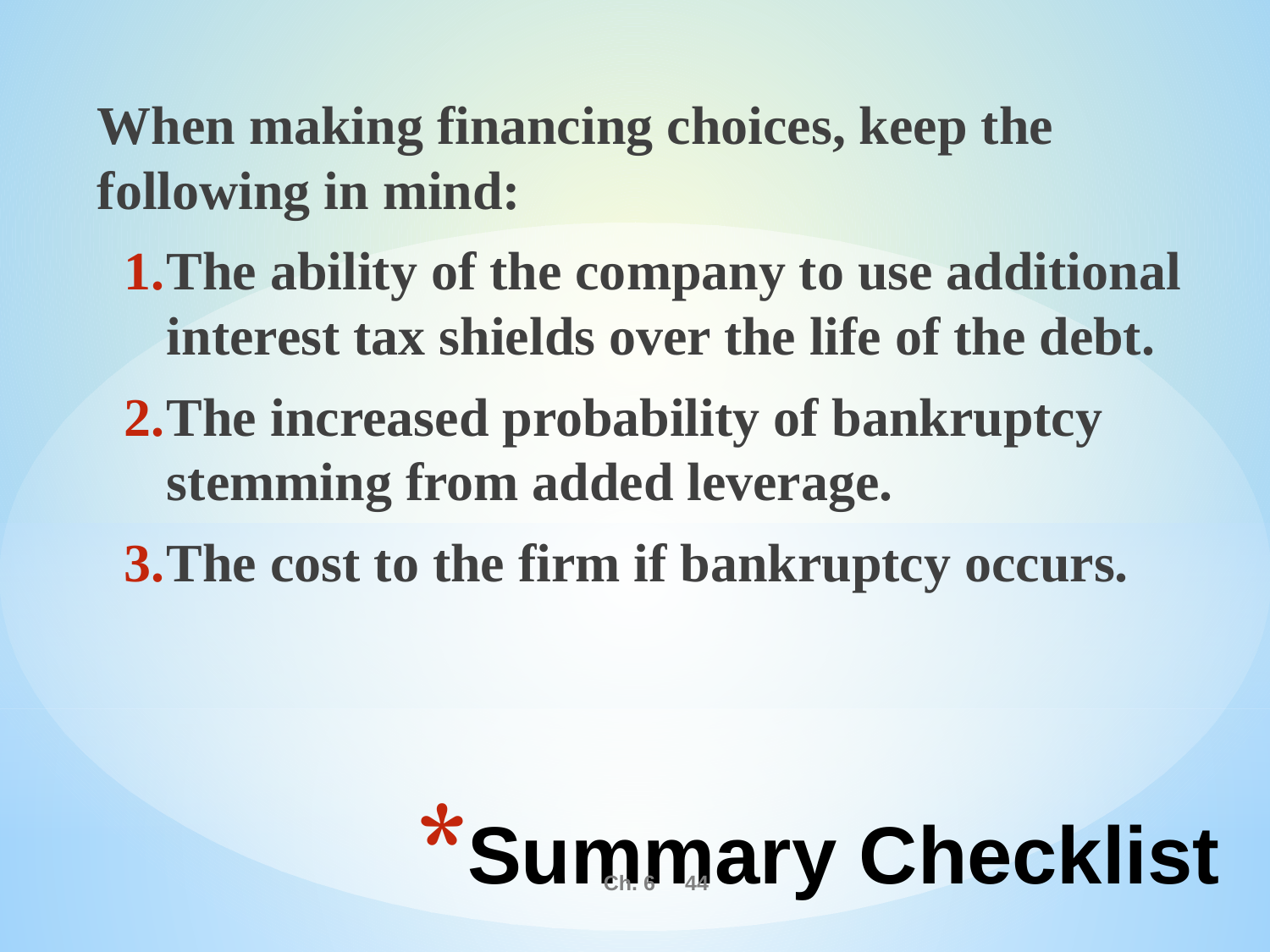

When making financing choices, keep the following in mind:
The ability of the company to use additional interest tax shields over the life of the debt.
The increased probability of bankruptcy stemming from added leverage.
The cost to the firm if bankruptcy occurs.
# Summary Checklist
Ch. 6     44